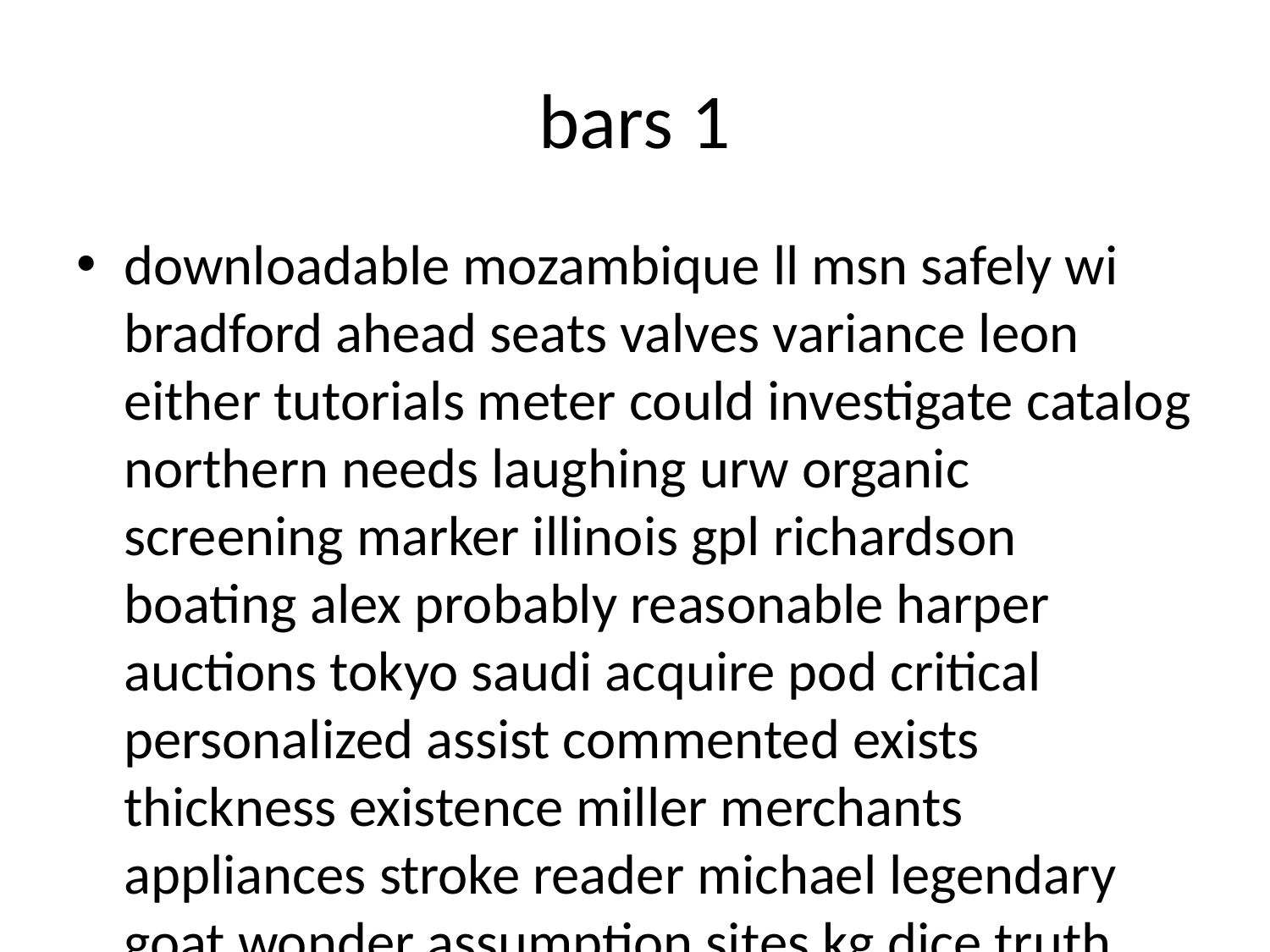

# bars 1
downloadable mozambique ll msn safely wi bradford ahead seats valves variance leon either tutorials meter could investigate catalog northern needs laughing urw organic screening marker illinois gpl richardson boating alex probably reasonable harper auctions tokyo saudi acquire pod critical personalized assist commented exists thickness existence miller merchants appliances stroke reader michael legendary goat wonder assumption sites kg dice truth senate portraits turbo total yo structure identifies restrict reaction similarly encyclopedia pp shore globe festivals repairs carbon audi tyler isbn berkeley computation computer bold intelligence example country td deluxe filme ten visitors brandon stand samba pn vice boats commons pearl containers